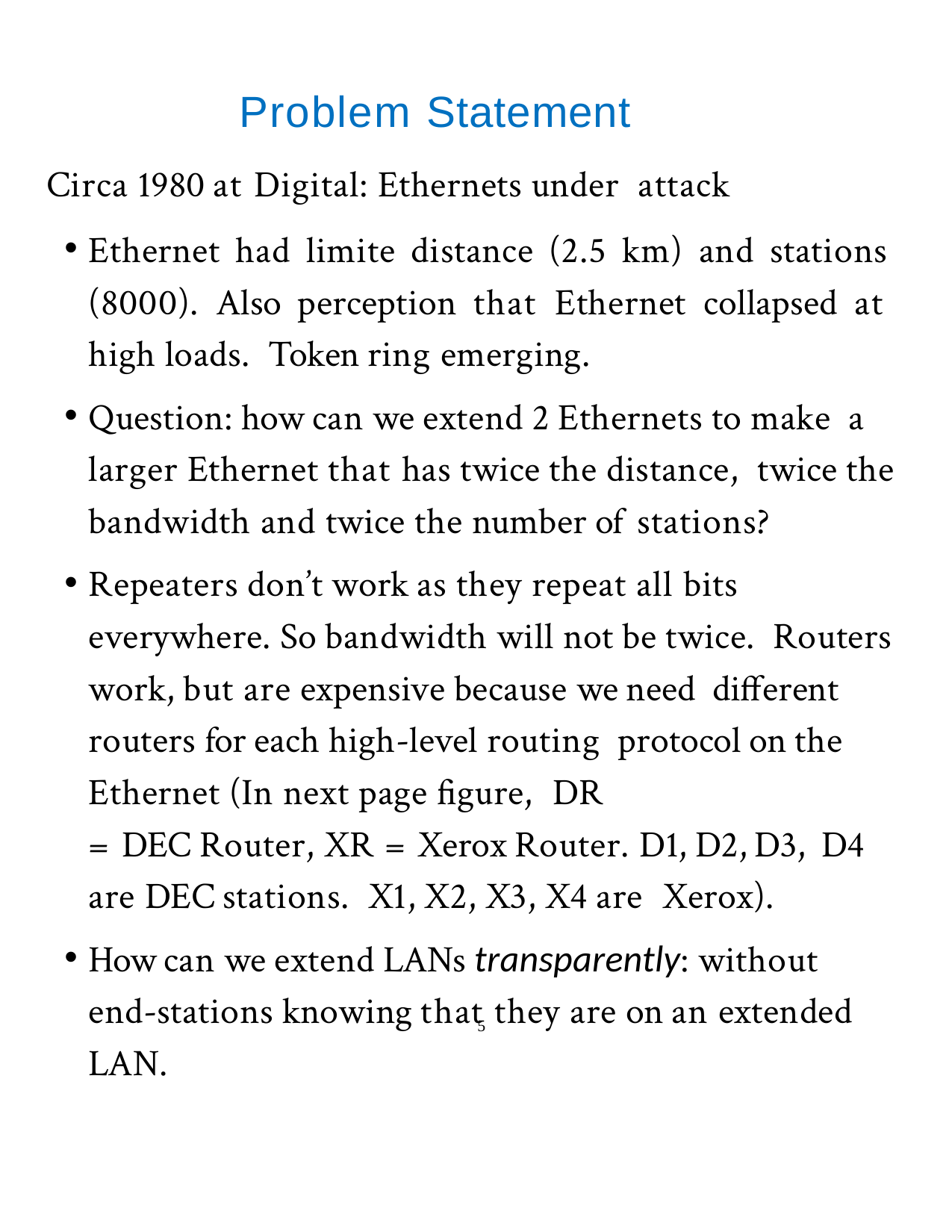

Problem Statement
Circa 1980 at Digital: Ethernets under  attack
Ethernet had limite distance (2.5 km) and stations  (8000). Also perception that Ethernet collapsed at  high loads.  Token ring emerging.
Question: how can we extend 2 Ethernets to make  a larger Ethernet that has twice the distance,  twice the bandwidth and twice the number of  stations?
Repeaters don’t work as they repeat all bits  everywhere. So bandwidth will not be twice.  Routers work, but are expensive because we need  different routers for each high-level routing  protocol on the Ethernet (In next page figure,  DR
= DEC Router, XR = Xerox Router. D1, D2, D3,  D4 are DEC stations.  X1, X2, X3, X4 are  Xerox).
How can we extend LANs transparently: without  end-stations knowing that they are on an extended LAN.
5